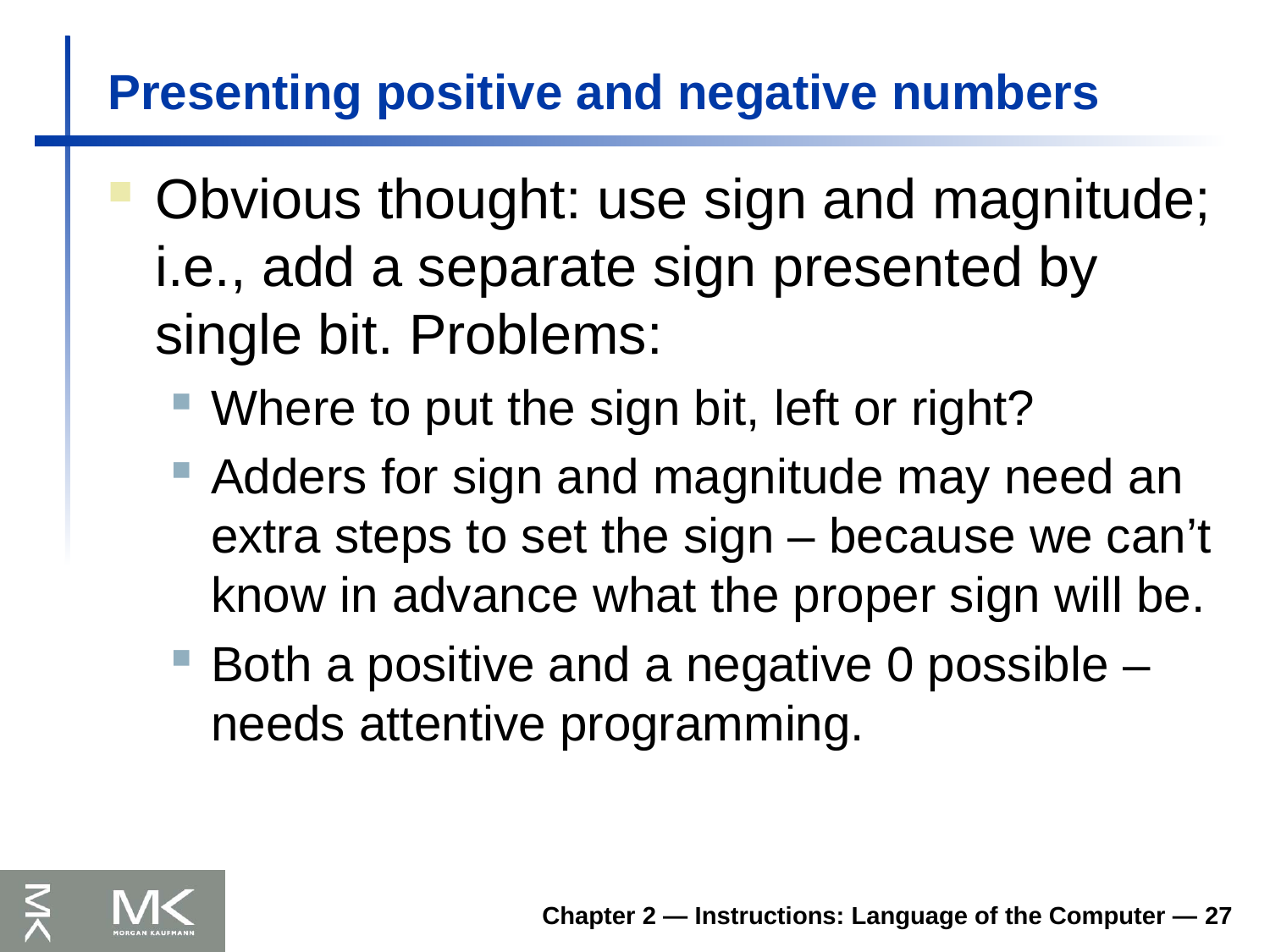

# Presenting positive and negative numbers
Obvious thought: use sign and magnitude; i.e., add a separate sign presented by single bit. Problems:
Where to put the sign bit, left or right?
Adders for sign and magnitude may need an extra steps to set the sign – because we can’t know in advance what the proper sign will be.
Both a positive and a negative 0 possible – needs attentive programming.
Chapter 2 — Instructions: Language of the Computer — 27